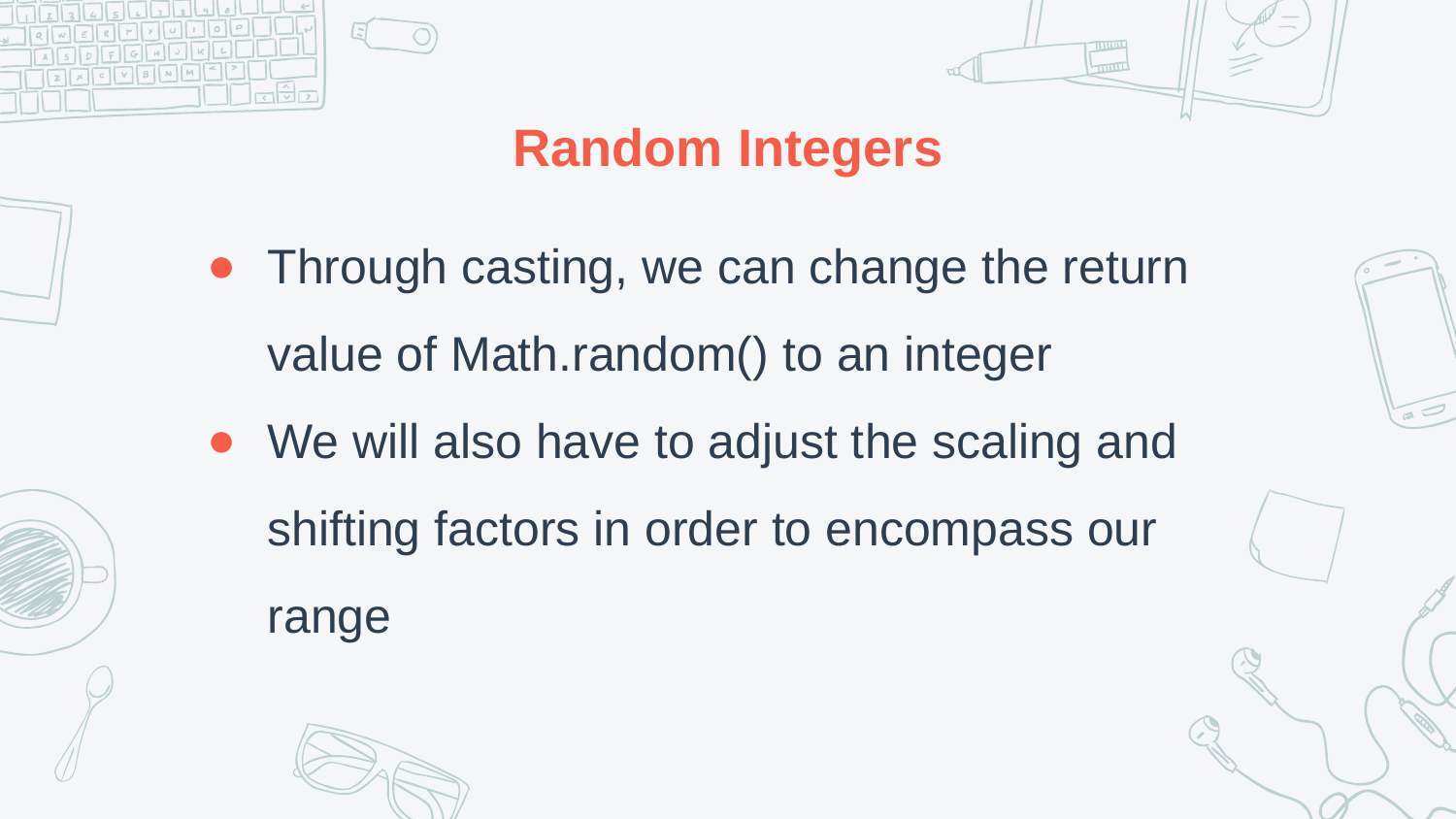

# Random Integers
Through casting, we can change the return value of Math.random() to an integer
We will also have to adjust the scaling and shifting factors in order to encompass our range